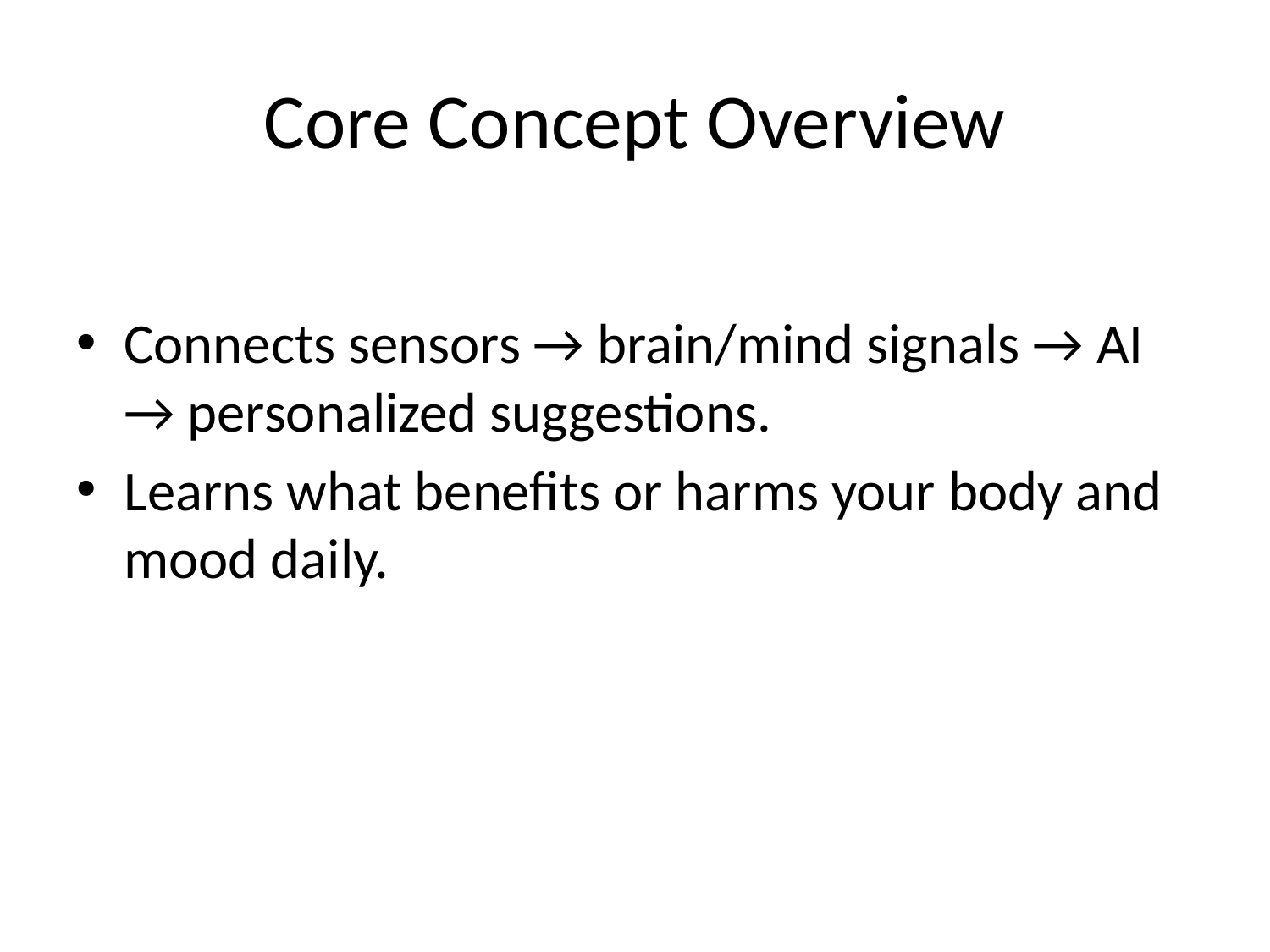

# Core Concept Overview

Connects sensors → brain/mind signals → AI → personalized suggestions.
Learns what benefits or harms your body and mood daily.